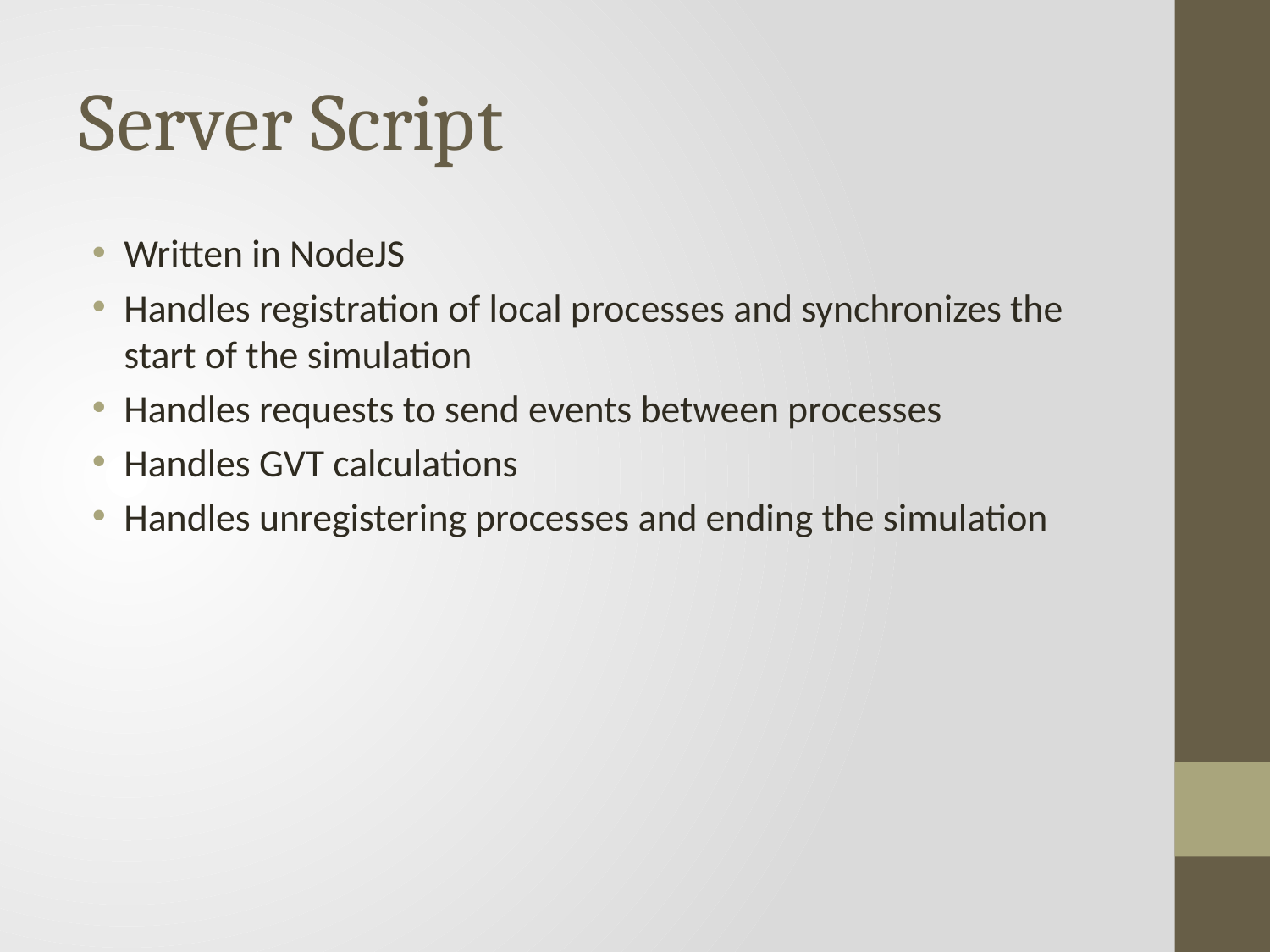

# Server Script
Written in NodeJS
Handles registration of local processes and synchronizes the start of the simulation
Handles requests to send events between processes
Handles GVT calculations
Handles unregistering processes and ending the simulation